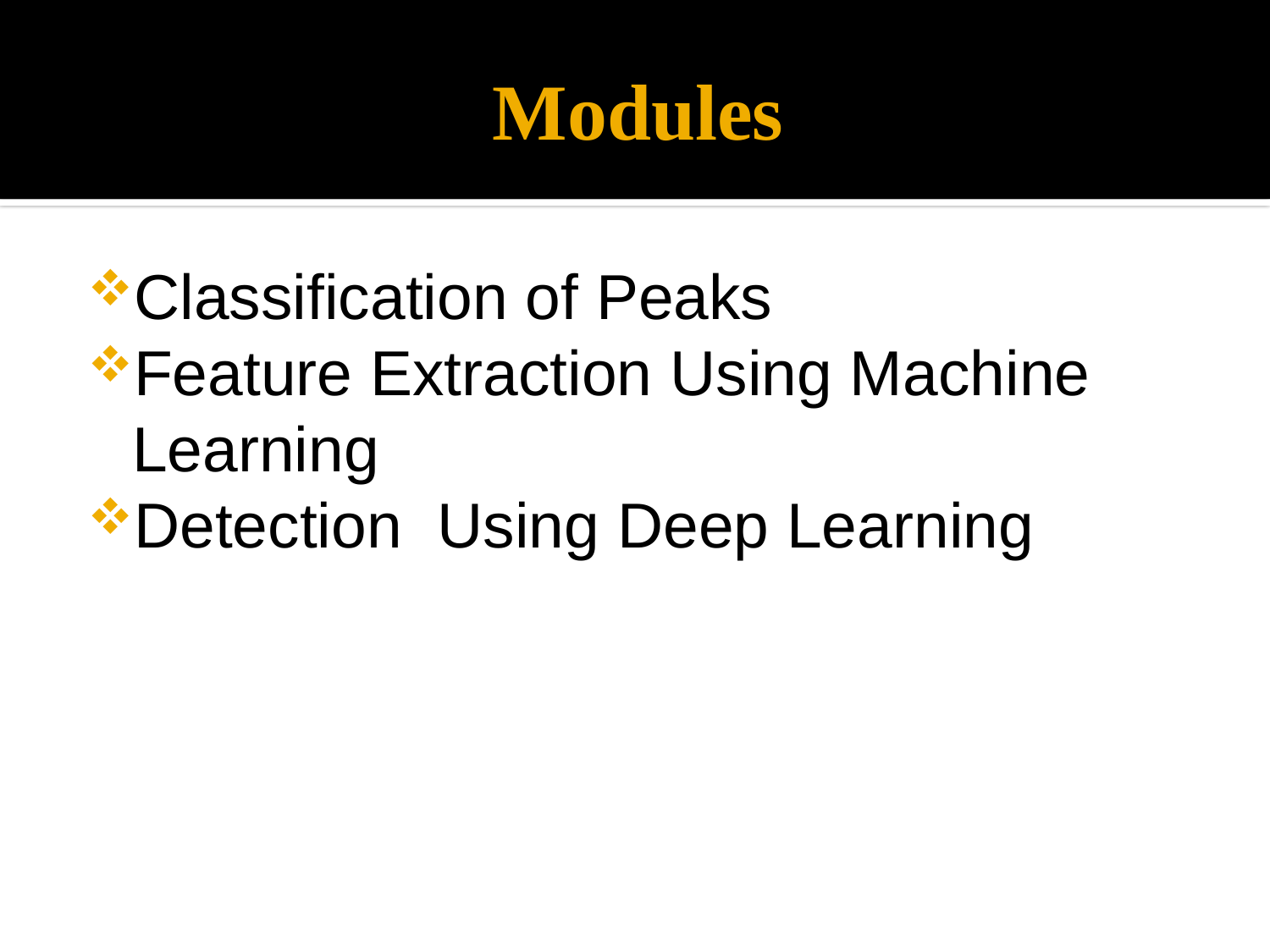

# Modules
Classification of Peaks
Feature Extraction Using Machine Learning
Detection  Using Deep Learning